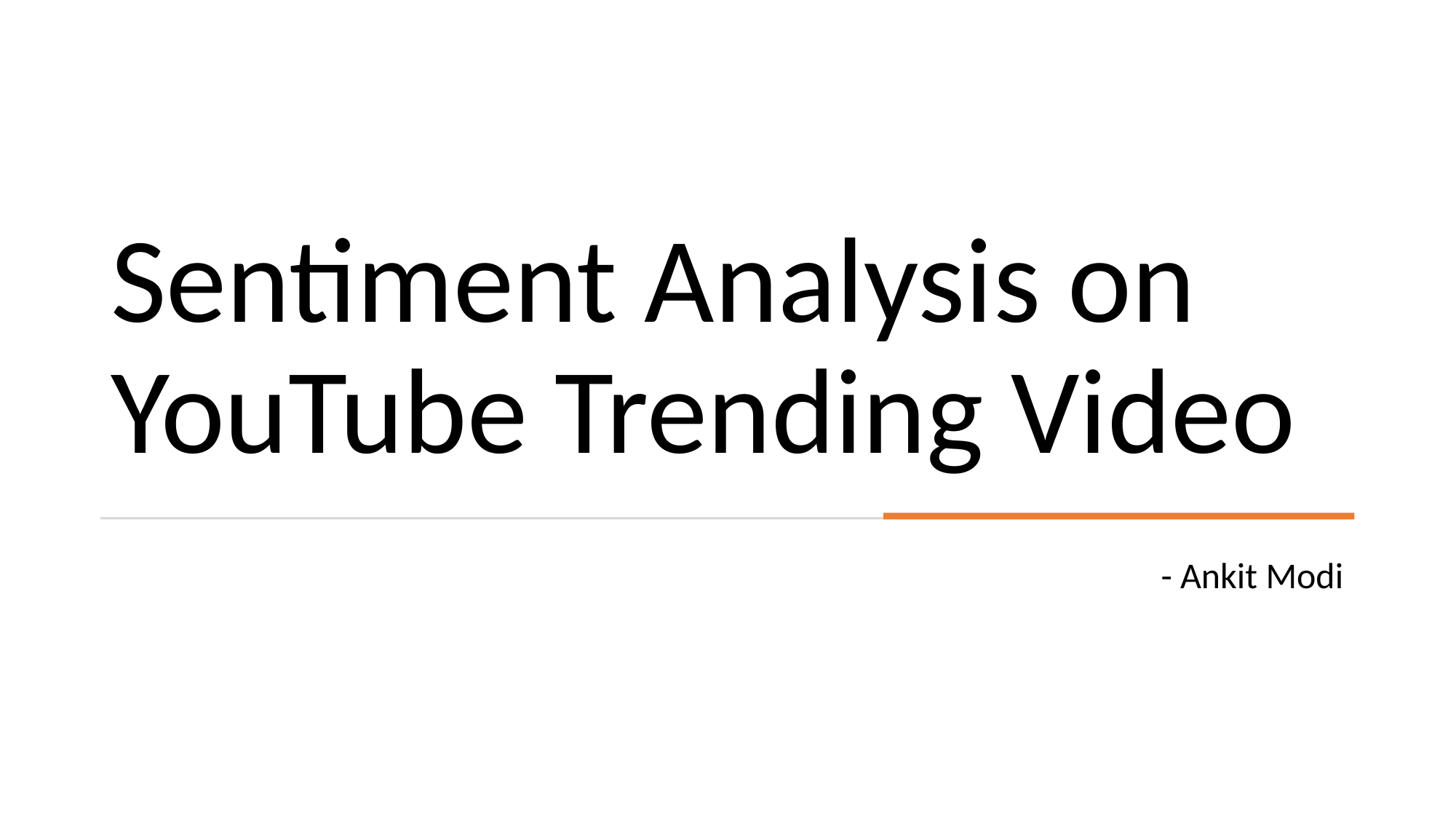

# Sentiment Analysis on YouTube Trending Video

- Ankit Modi